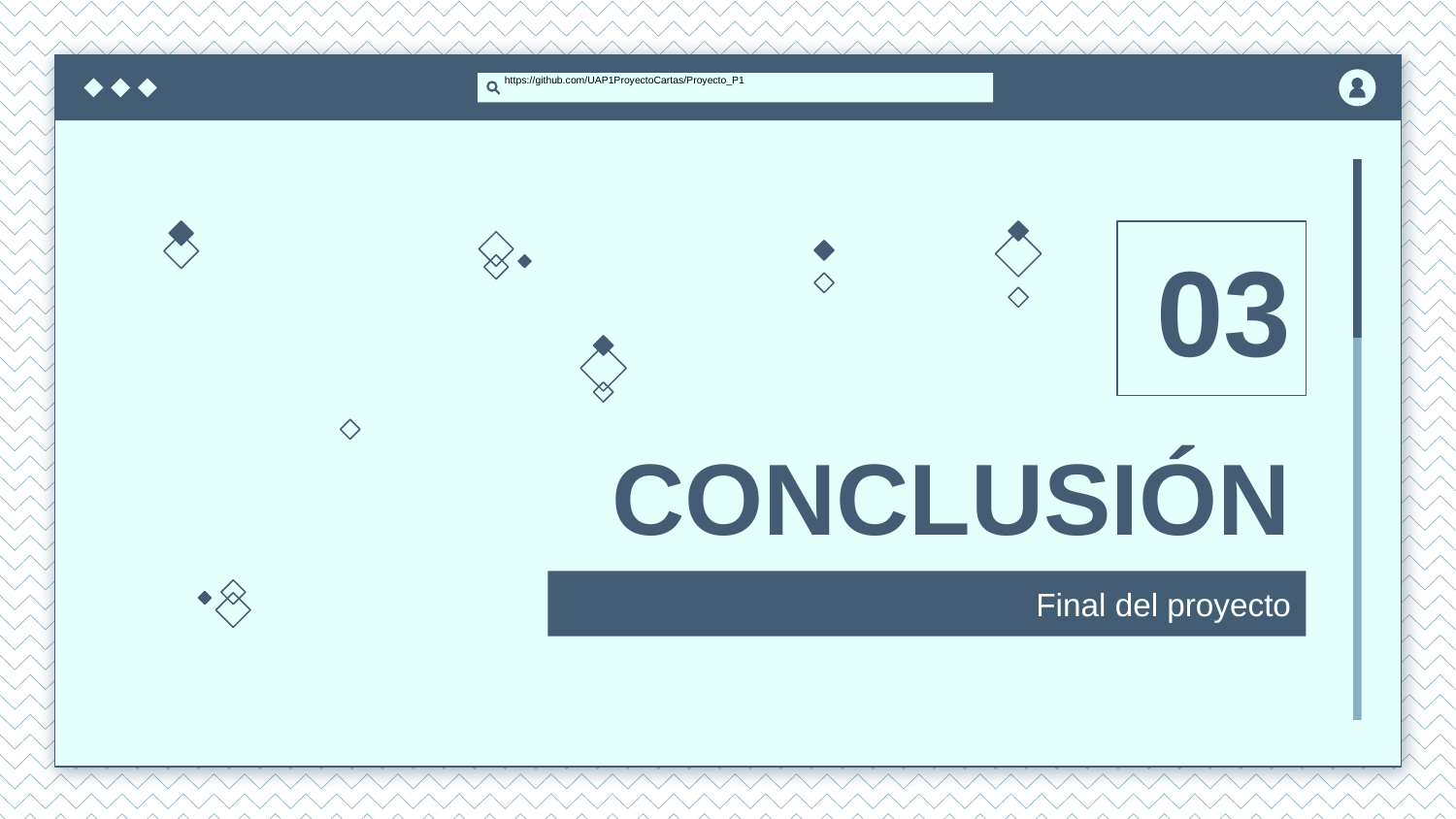

https://github.com/UAP1ProyectoCartas/Proyecto_P1

03

# CONCLUSIÓN
Final del proyecto